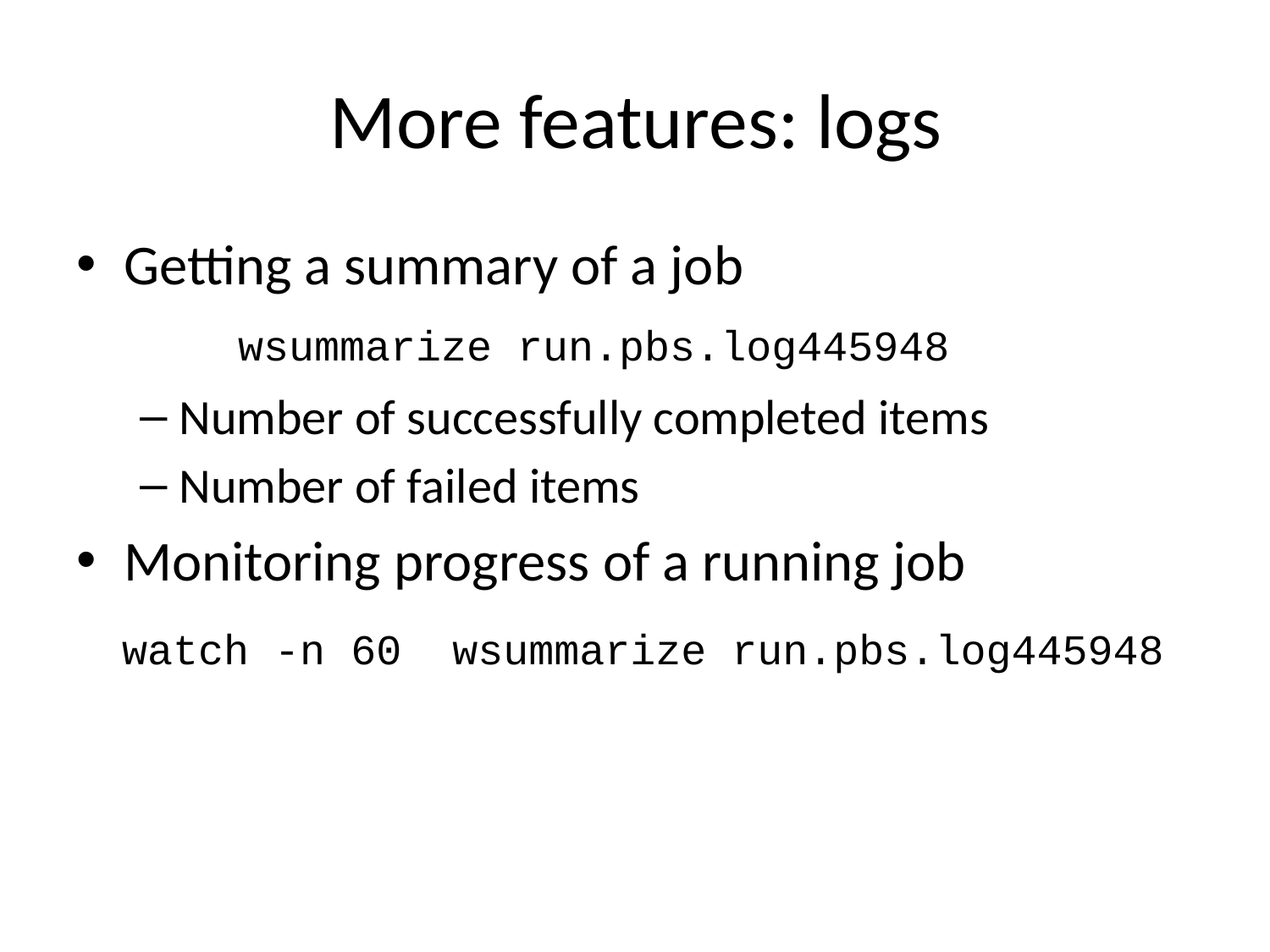

# More features: logs
Getting a summary of a job

Number of successfully completed items
Number of failed items
Monitoring progress of a running job

wsummarize run.pbs.log445948
watch -n 60  wsummarize run.pbs.log445948